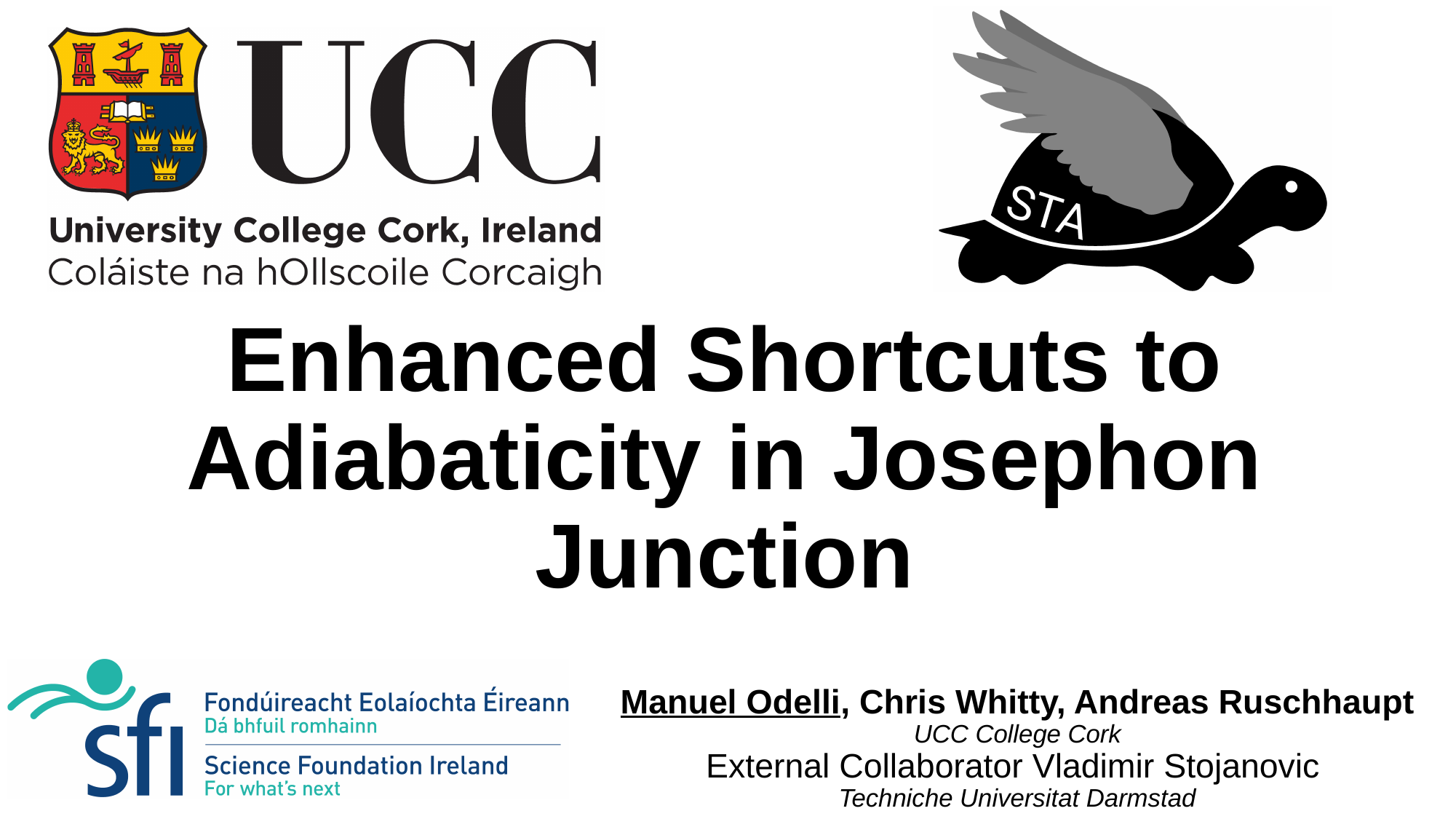

# Enhanced Shortcuts to Adiabaticity in Josephon Junction